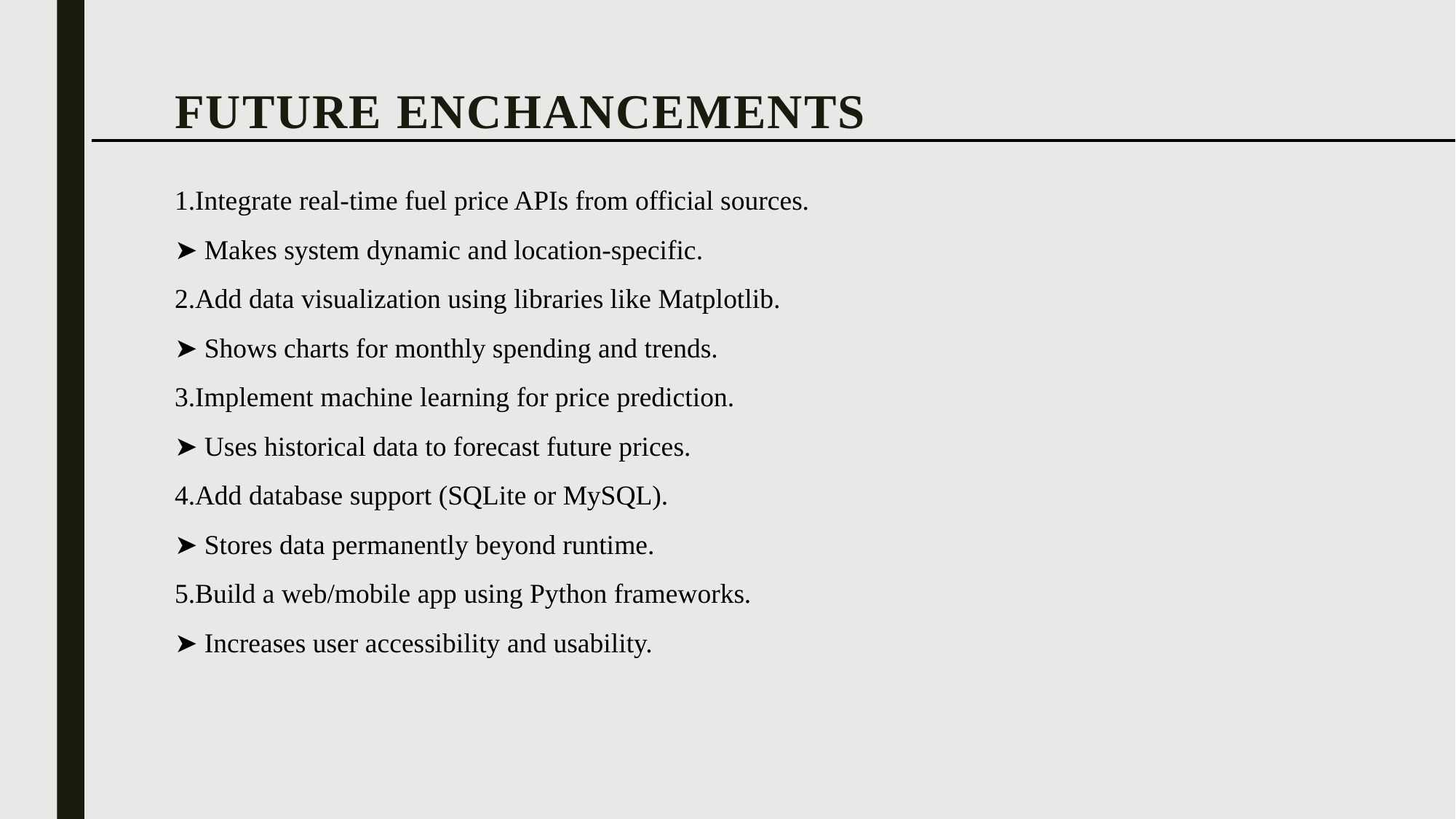

# FUTURE ENCHANCEMENTS

Integrate real-time fuel price APIs from official sources.
➤ Makes system dynamic and location-specific.
Add data visualization using libraries like Matplotlib.
➤ Shows charts for monthly spending and trends.
Implement machine learning for price prediction.
➤ Uses historical data to forecast future prices.
Add database support (SQLite or MySQL).
➤ Stores data permanently beyond runtime.
Build a web/mobile app using Python frameworks.
➤ Increases user accessibility and usability.